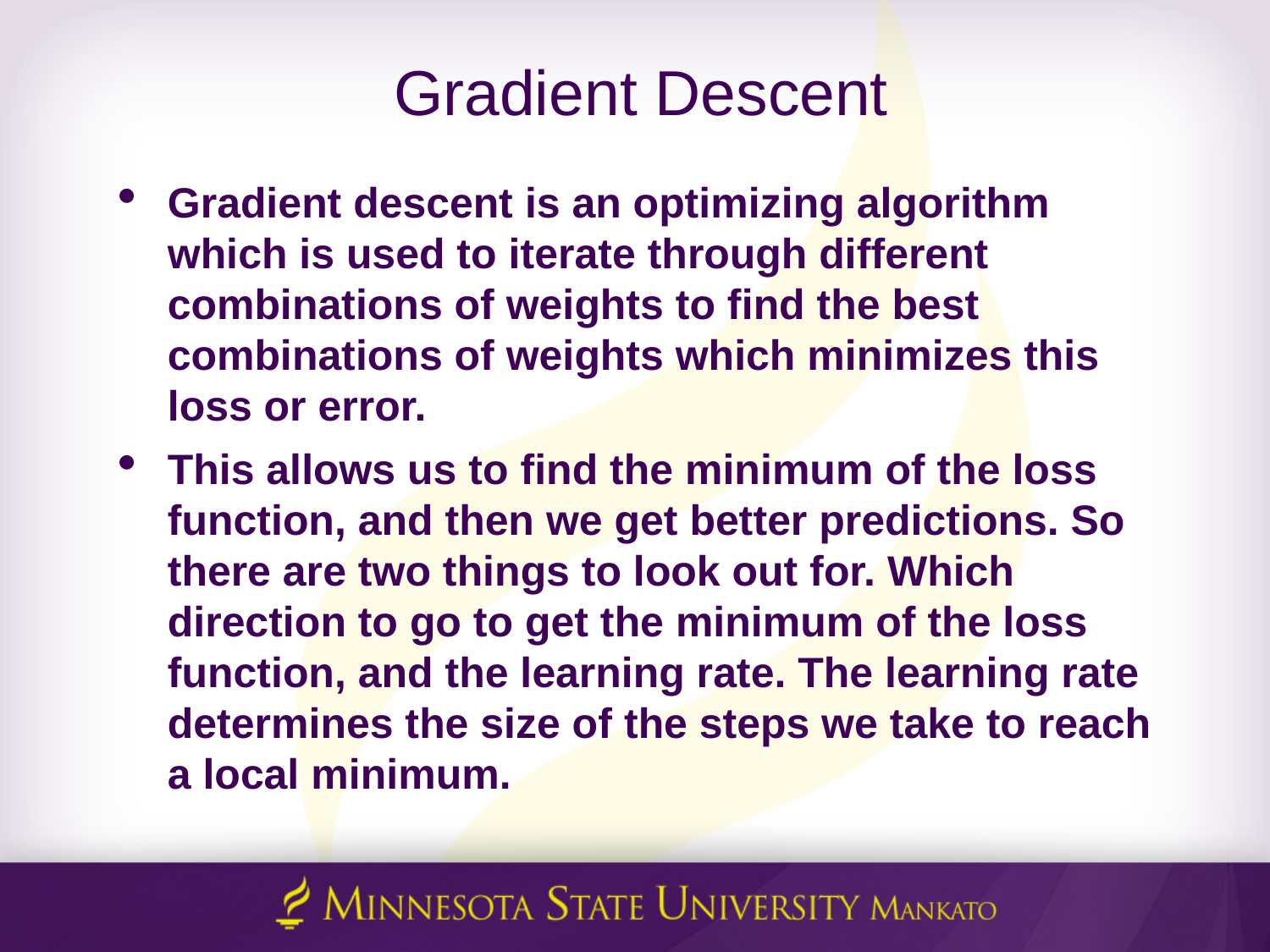

# Gradient Descent
Gradient descent is an optimizing algorithm which is used to iterate through different combinations of weights to find the best combinations of weights which minimizes this loss or error.
This allows us to find the minimum of the loss function, and then we get better predictions. So there are two things to look out for. Which direction to go to get the minimum of the loss function, and the learning rate. The learning rate determines the size of the steps we take to reach a local minimum.